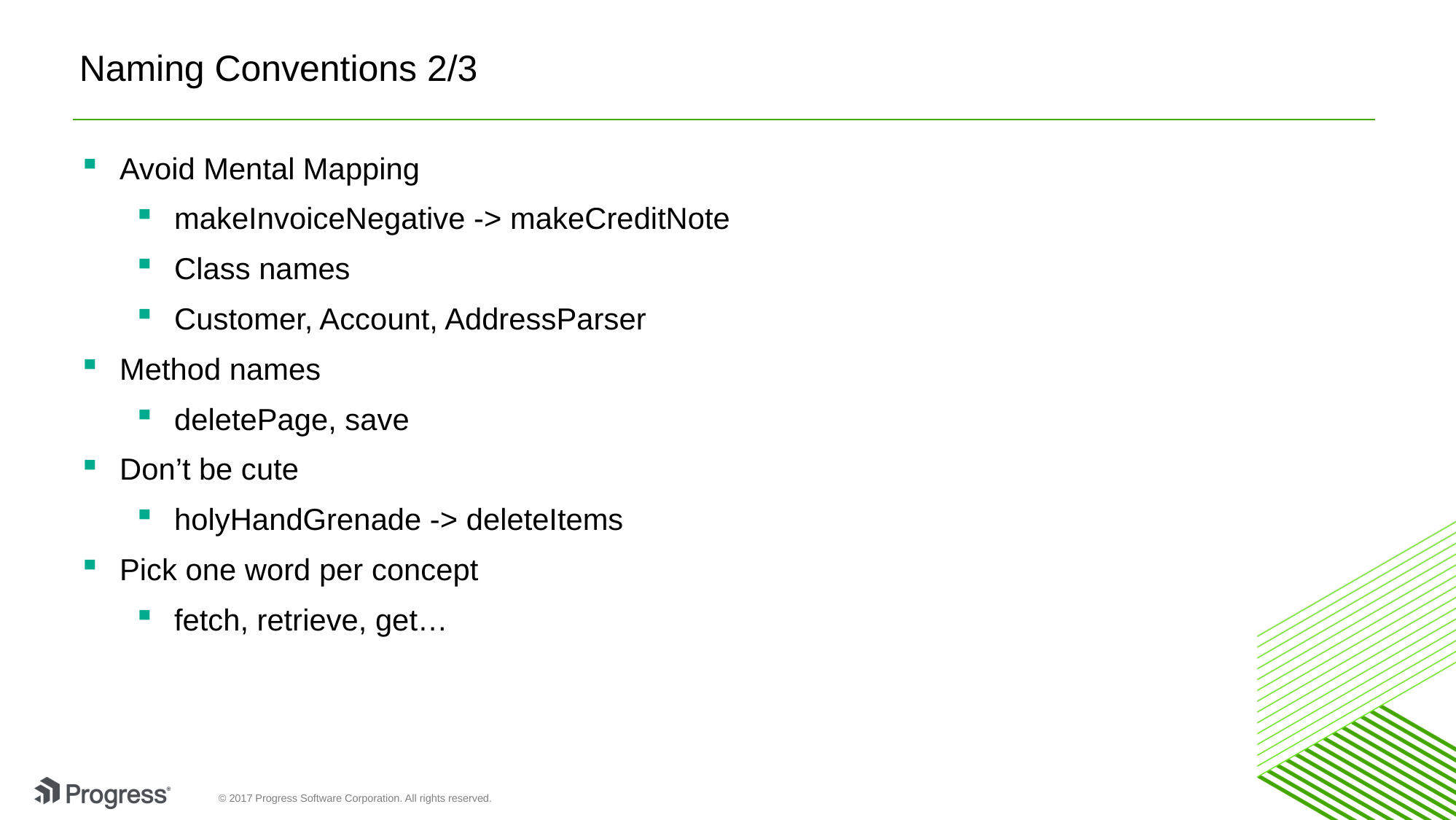

# Naming Conventions 2/3
Avoid Mental Mapping
makeInvoiceNegative -> makeCreditNote
Class names
Customer, Account, AddressParser
Method names
deletePage, save
Don’t be cute
holyHandGrenade -> deleteItems
Pick one word per concept
fetch, retrieve, get…
29